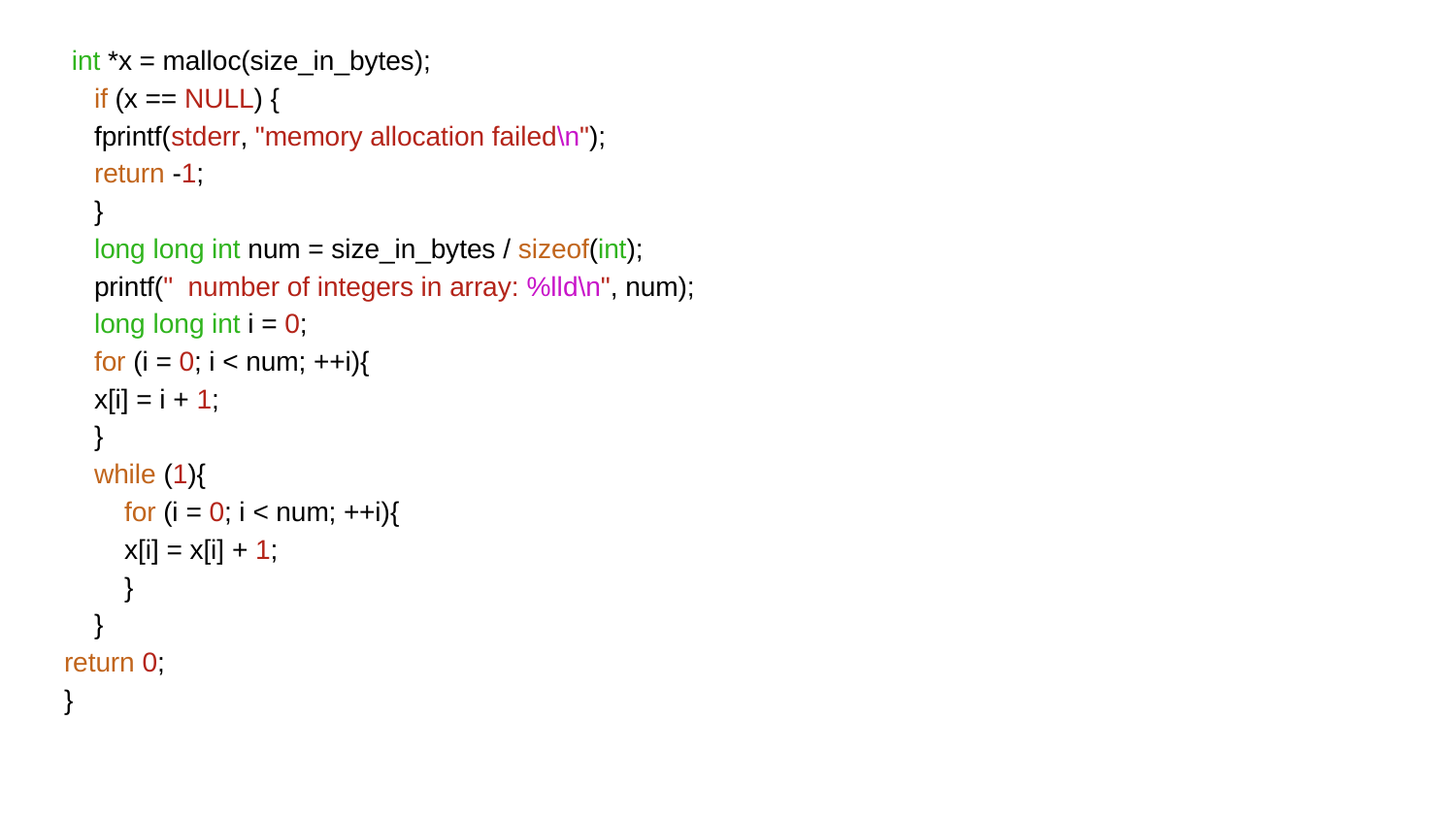

int *x = malloc(size_in_bytes);
    if (x == NULL) {
    fprintf(stderr, "memory allocation failed\n");
    return -1;
    }
    long long int num = size_in_bytes / sizeof(int);
    printf("  number of integers in array: %lld\n", num);
    long long int i = 0;
    for (i = 0; i < num; ++i){
    x[i] = i + 1;
    }
    while (1){
        for (i = 0; i < num; ++i){
        x[i] = x[i] + 1;
        }
    }
return 0;
}